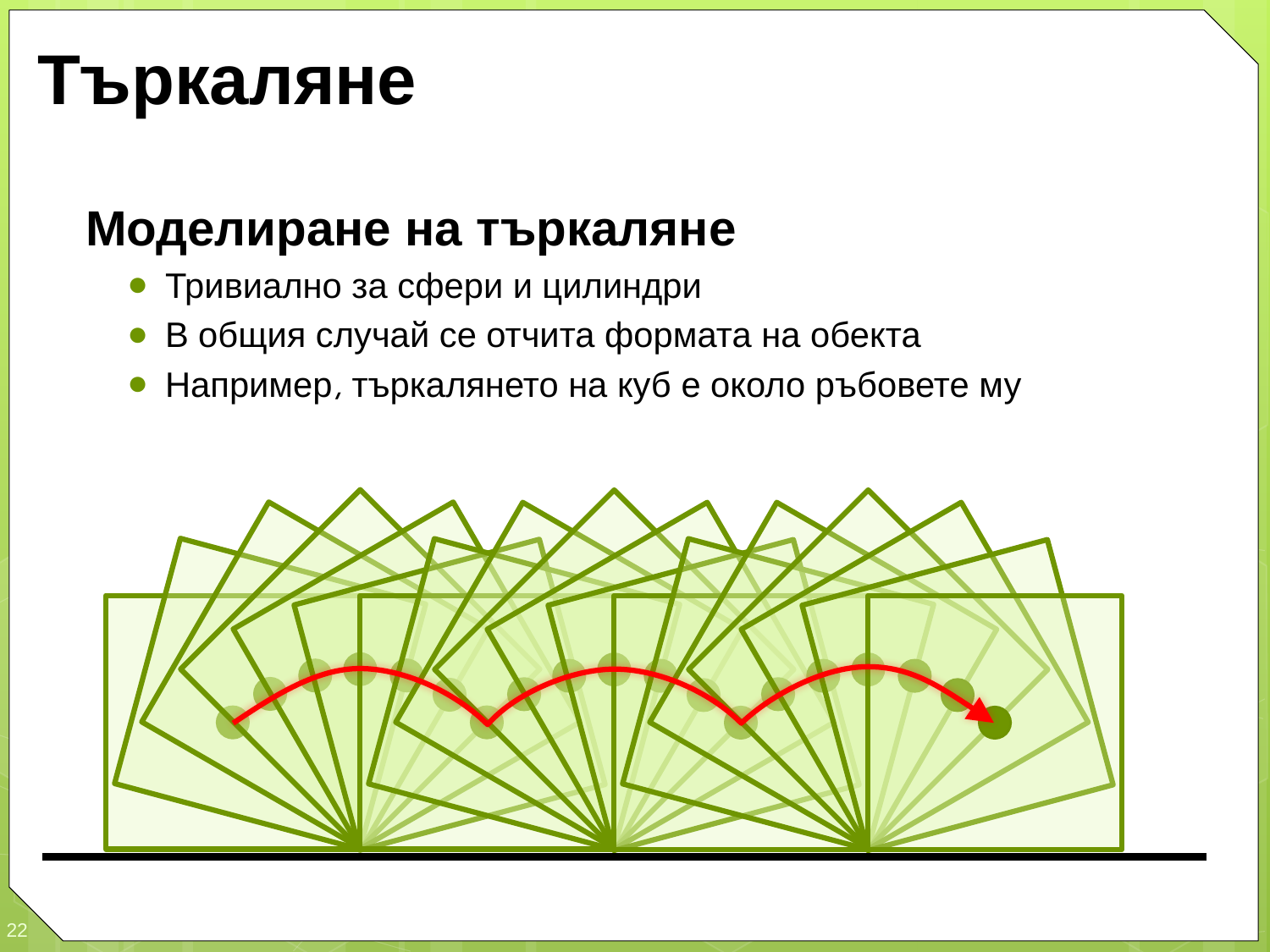

# Търкаляне
Моделиране на търкаляне
Тривиално за сфери и цилиндри
В общия случай се отчита формата на обекта
Например, търкалянето на куб е около ръбовете му